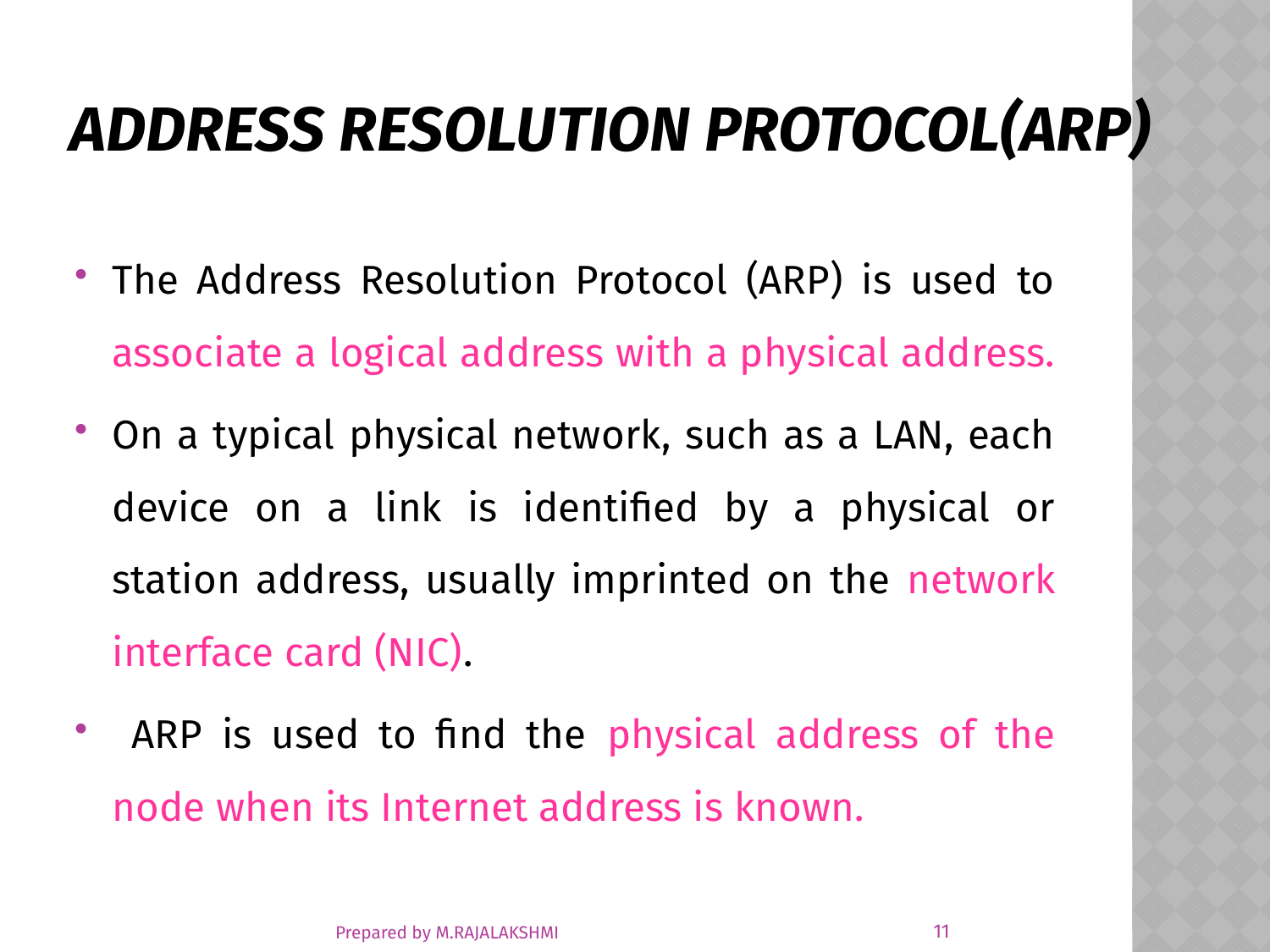

# Address Resolution Protocol(ARP)
The Address Resolution Protocol (ARP) is used to associate a logical address with a physical address.
On a typical physical network, such as a LAN, each device on a link is identified by a physical or station address, usually imprinted on the network interface card (NIC).
 ARP is used to find the physical address of the node when its Internet address is known.
11
Prepared by M.RAJALAKSHMI